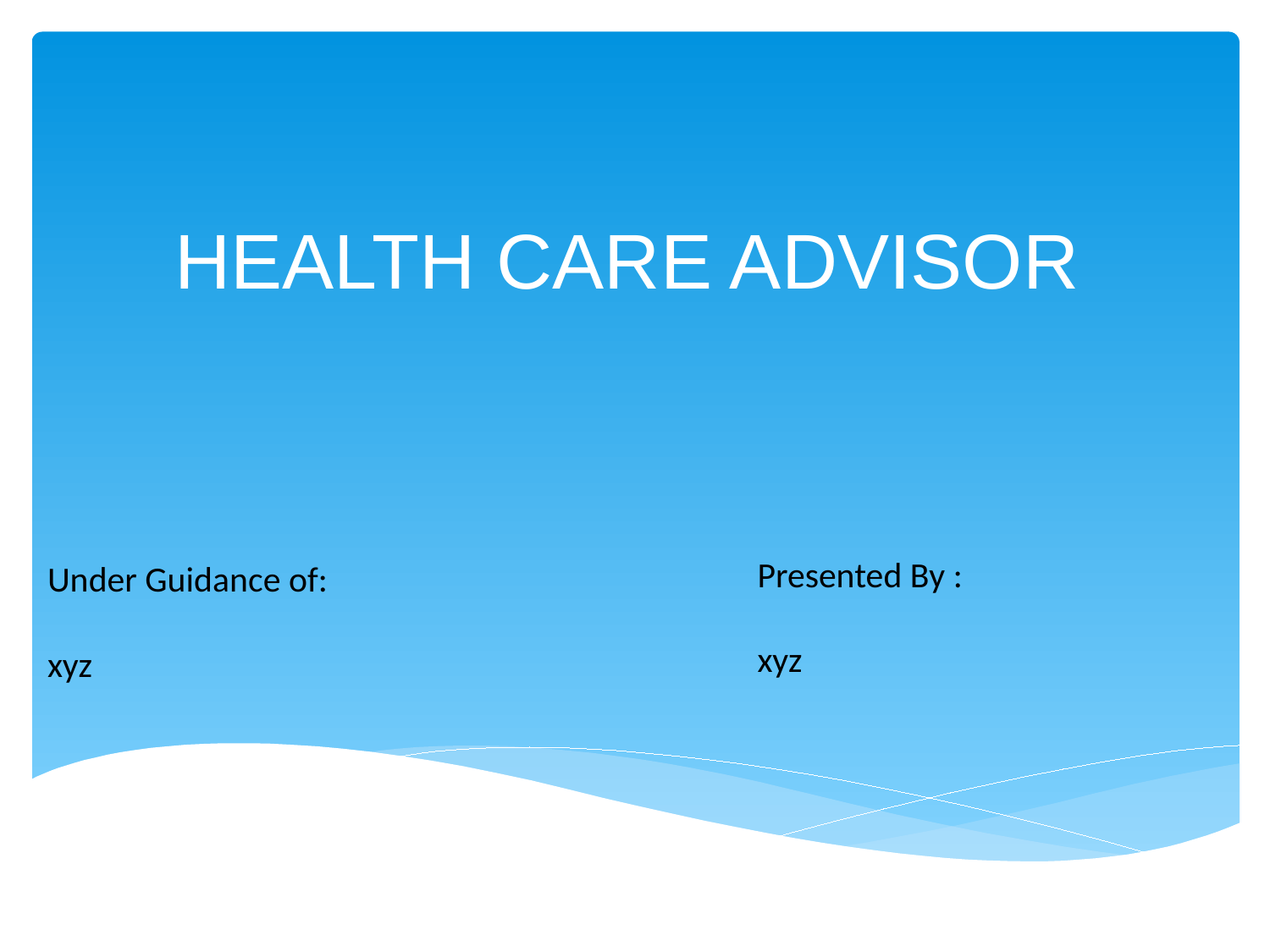

# HEALTH CARE ADVISOR
Presented By :

xyz

Under Guidance of:

xyz